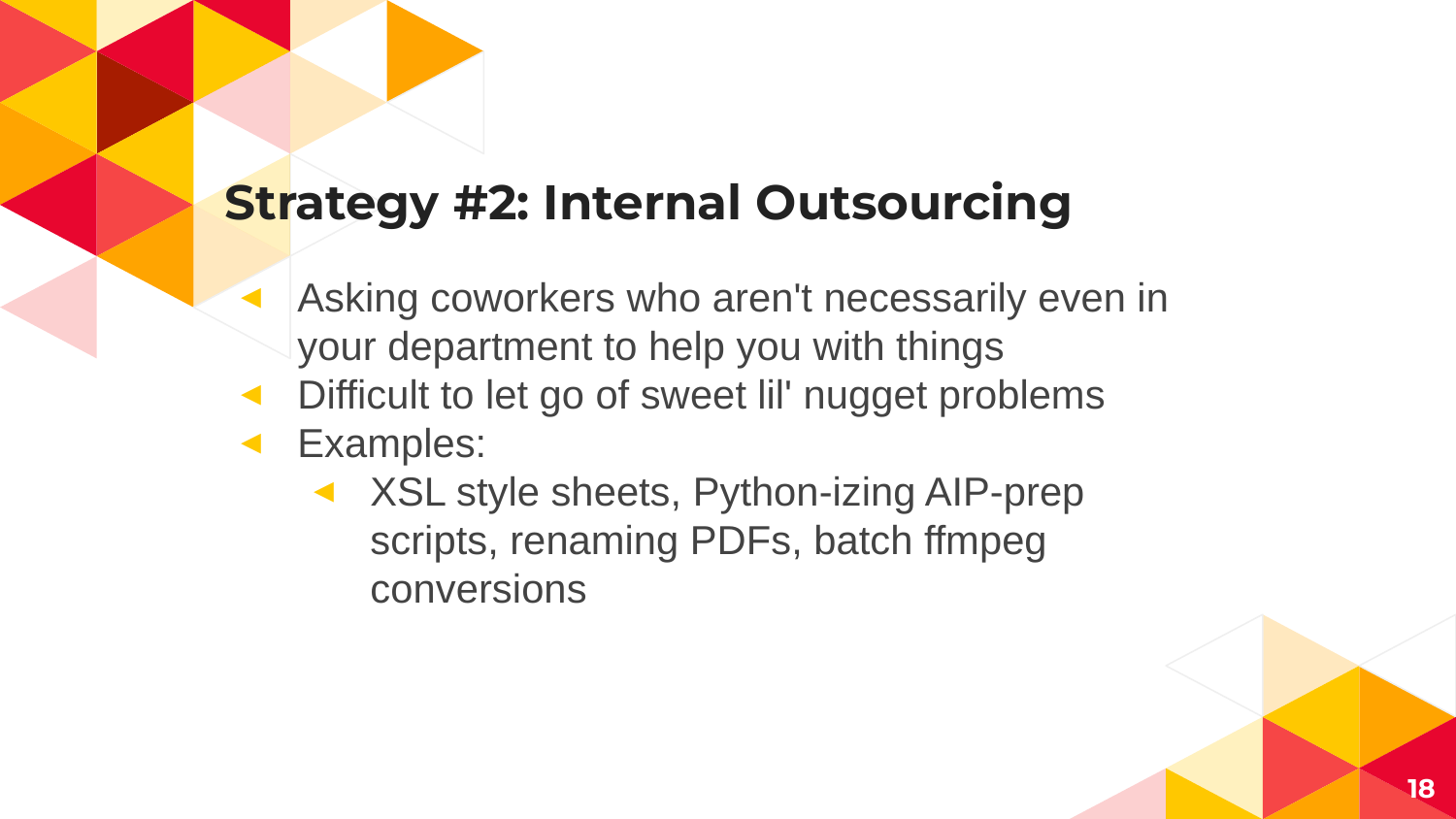

# Strategy #2: Internal Outsourcing
Asking coworkers who aren't necessarily even in your department to help you with things
Difficult to let go of sweet lil' nugget problems
Examples:
XSL style sheets, Python-izing AIP-prep scripts, renaming PDFs, batch ffmpeg conversions
18